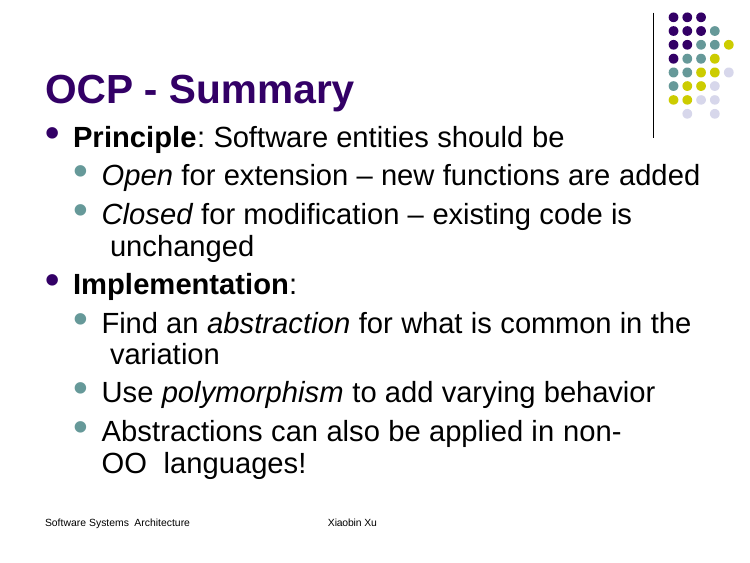

# OCP - Summary
Principle: Software entities should be
Open for extension – new functions are added
Closed for modification – existing code is  unchanged
Implementation:
Find an abstraction for what is common in the  variation
Use polymorphism to add varying behavior
Abstractions can also be applied in non-OO  languages!
Software Systems  Architecture
Xiaobin Xu